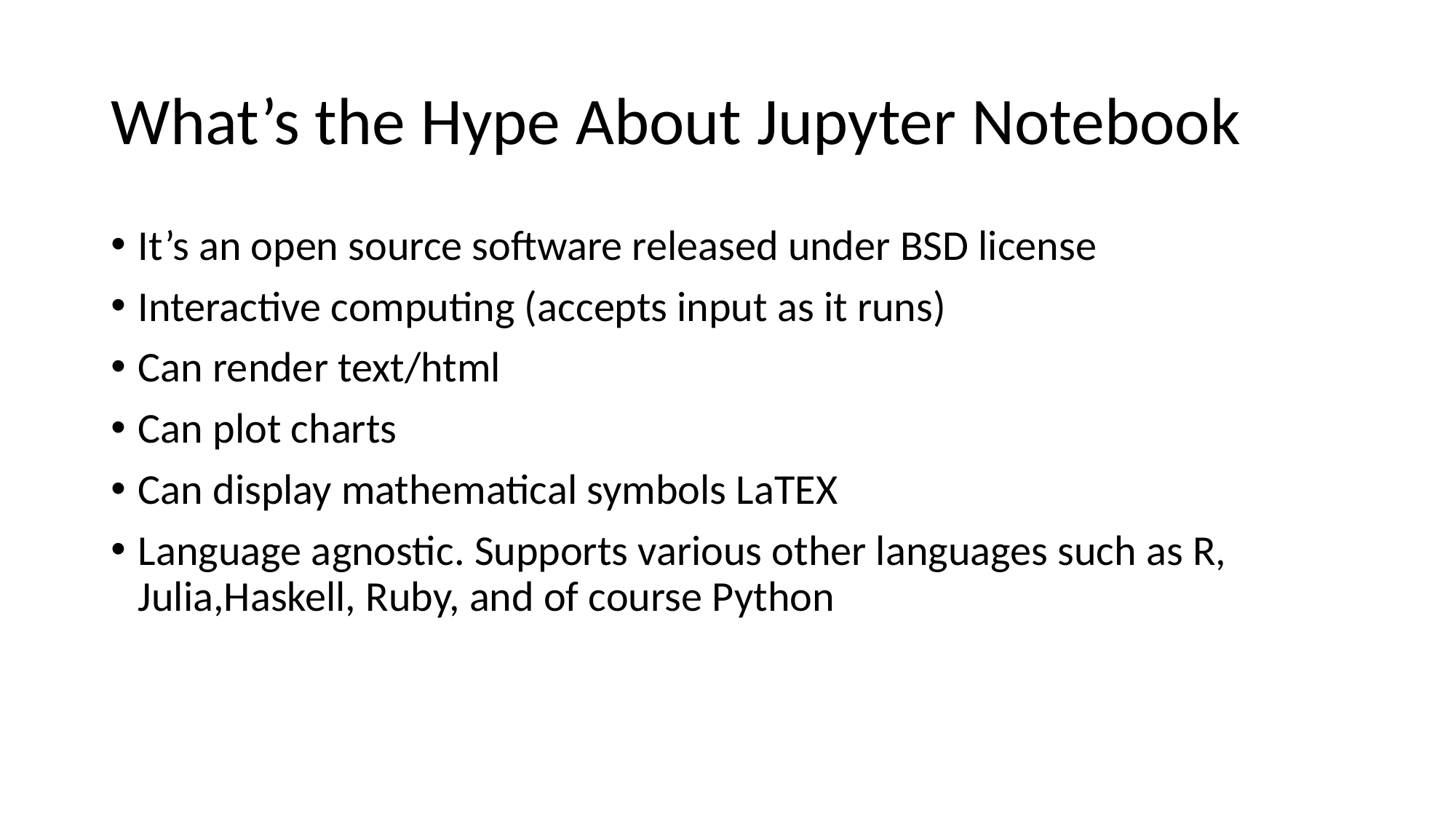

# What’s the Hype About Jupyter Notebook
It’s an open source software released under BSD license
Interactive computing (accepts input as it runs)
Can render text/html
Can plot charts
Can display mathematical symbols LaTEX
Language agnostic. Supports various other languages such as R, Julia,Haskell, Ruby, and of course Python